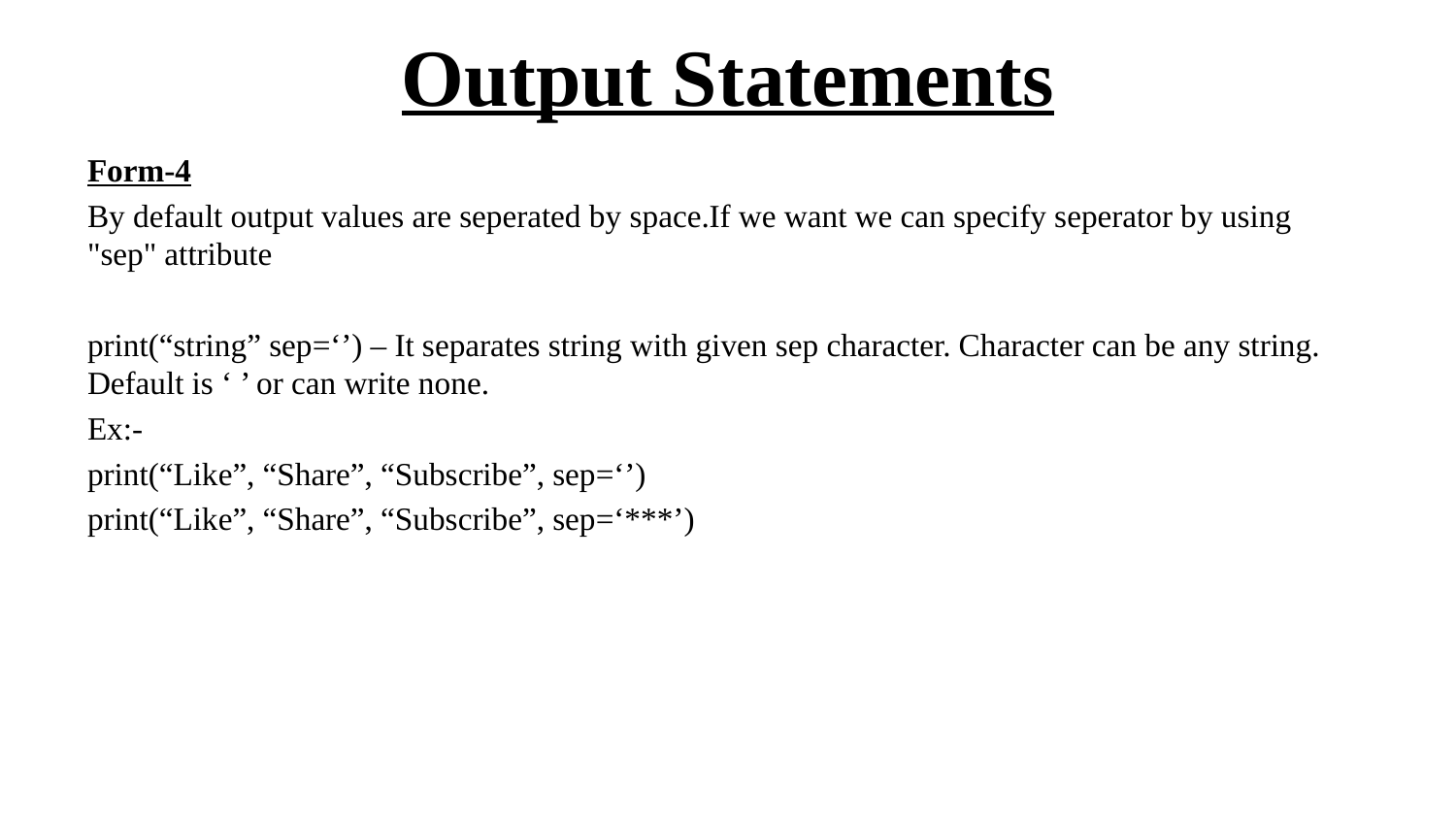

# Output Statements
Form-4
By default output values are seperated by space.If we want we can specify seperator by using "sep" attribute

print(“string” sep=‘’) – It separates string with given sep character. Character can be any string. Default is ‘ ’ or can write none.
Ex:-
print(“Like”, “Share”, “Subscribe”, sep=‘’)
print(“Like”, “Share”, “Subscribe”, sep=‘***’)